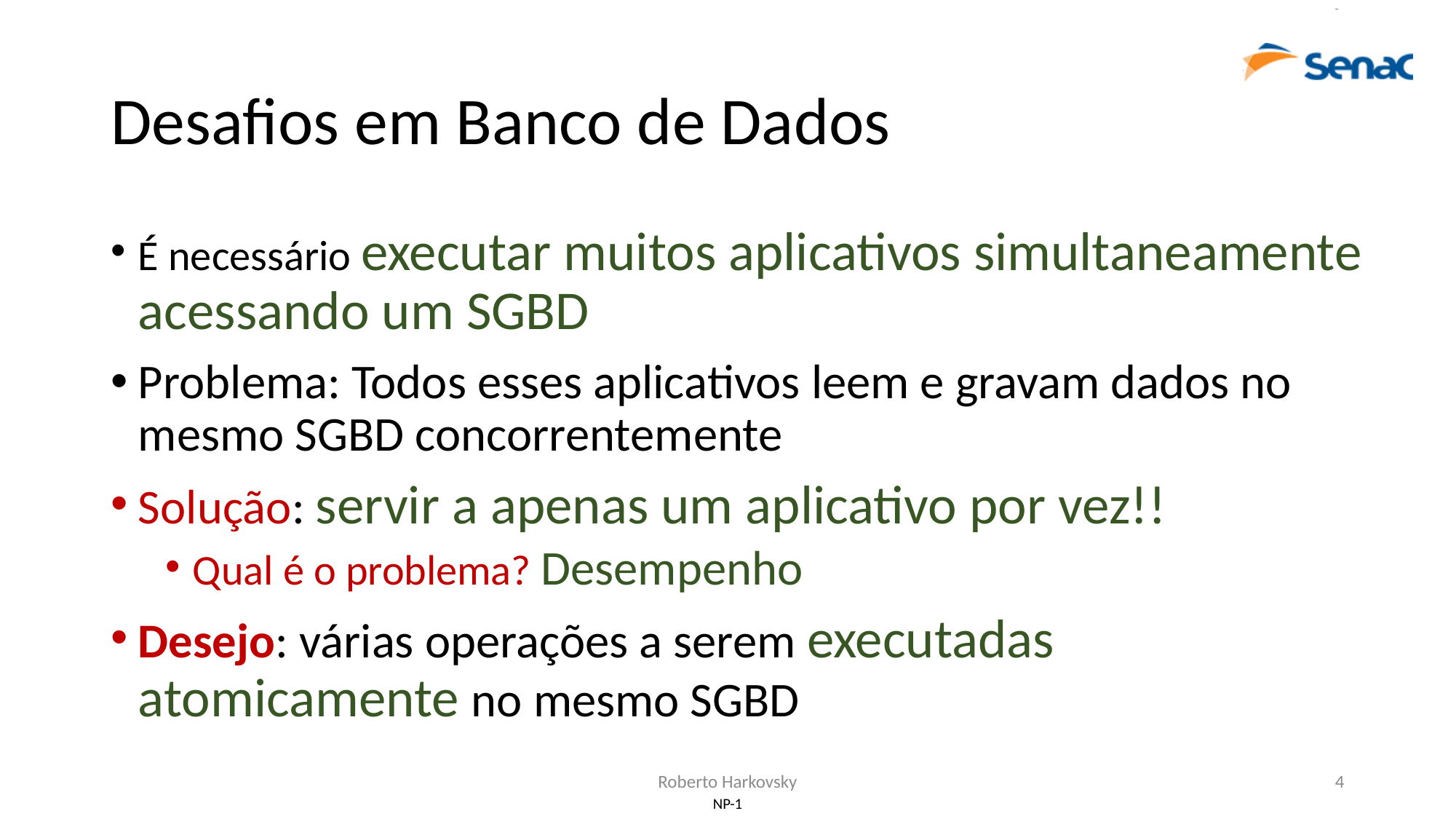

# Desafios em Banco de Dados
É necessário executar muitos aplicativos simultaneamente acessando um SGBD
Problema: Todos esses aplicativos leem e gravam dados no mesmo SGBD concorrentemente
Solução: servir a apenas um aplicativo por vez!!
Qual é o problema? Desempenho
Desejo: várias operações a serem executadas atomicamente no mesmo SGBD
Roberto Harkovsky
4